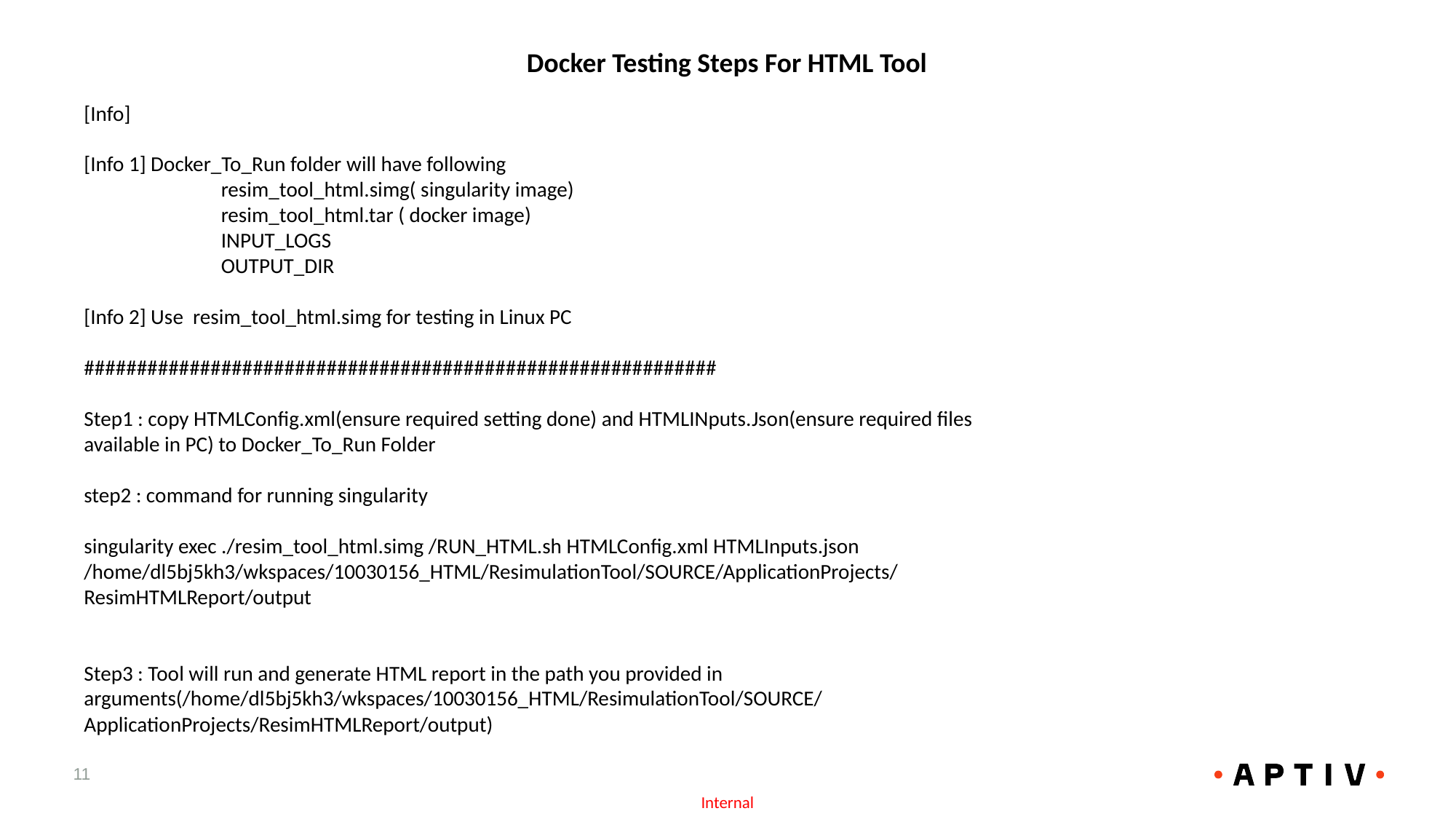

# Docker Testing Steps For HTML Tool
[Info]

[Info 1] Docker_To_Run folder will have following
                             resim_tool_html.simg( singularity image)
                             resim_tool_html.tar ( docker image)
                             INPUT_LOGS
                             OUTPUT_DIR

[Info 2] Use  resim_tool_html.simg for testing in Linux PC

############################################################

Step1 : copy HTMLConfig.xml(ensure required setting done) and HTMLINputs.Json(ensure required files available in PC) to Docker_To_Run Folder

step2 : command for running singularity

singularity exec ./resim_tool_html.simg /RUN_HTML.sh HTMLConfig.xml HTMLInputs.json /home/dl5bj5kh3/wkspaces/10030156_HTML/ResimulationTool/SOURCE/ApplicationProjects/ResimHTMLReport/output

Step3 : Tool will run and generate HTML report in the path you provided in arguments(/home/dl5bj5kh3/wkspaces/10030156_HTML/ResimulationTool/SOURCE/ApplicationProjects/ResimHTMLReport/output)
11